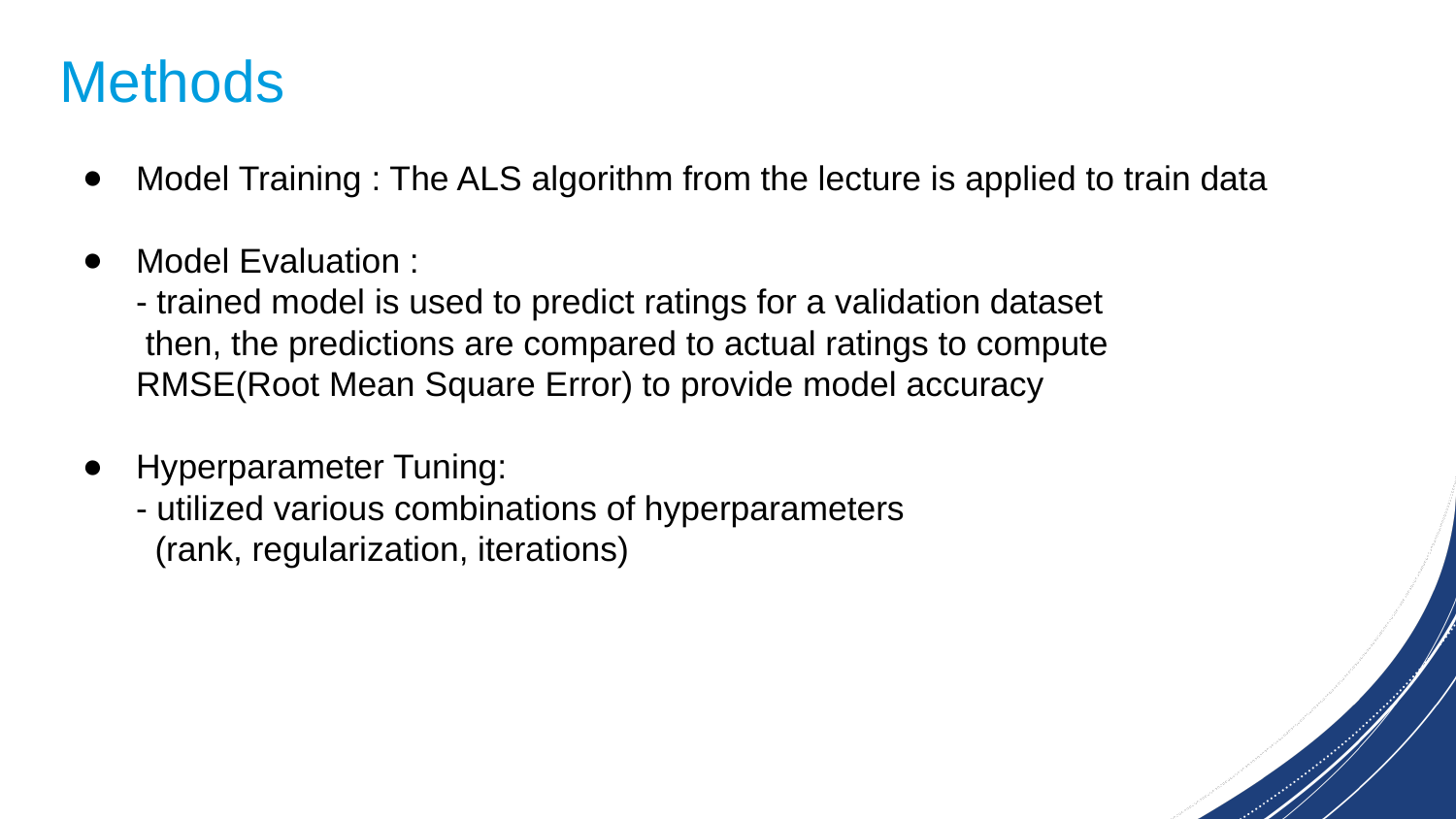

Methods
Model Training : The ALS algorithm from the lecture is applied to train data

Model Evaluation :
- trained model is used to predict ratings for a validation dataset
 then, the predictions are compared to actual ratings to compute
RMSE(Root Mean Square Error) to provide model accuracy

Hyperparameter Tuning:
- utilized various combinations of hyperparameters
  (rank, regularization, iterations)